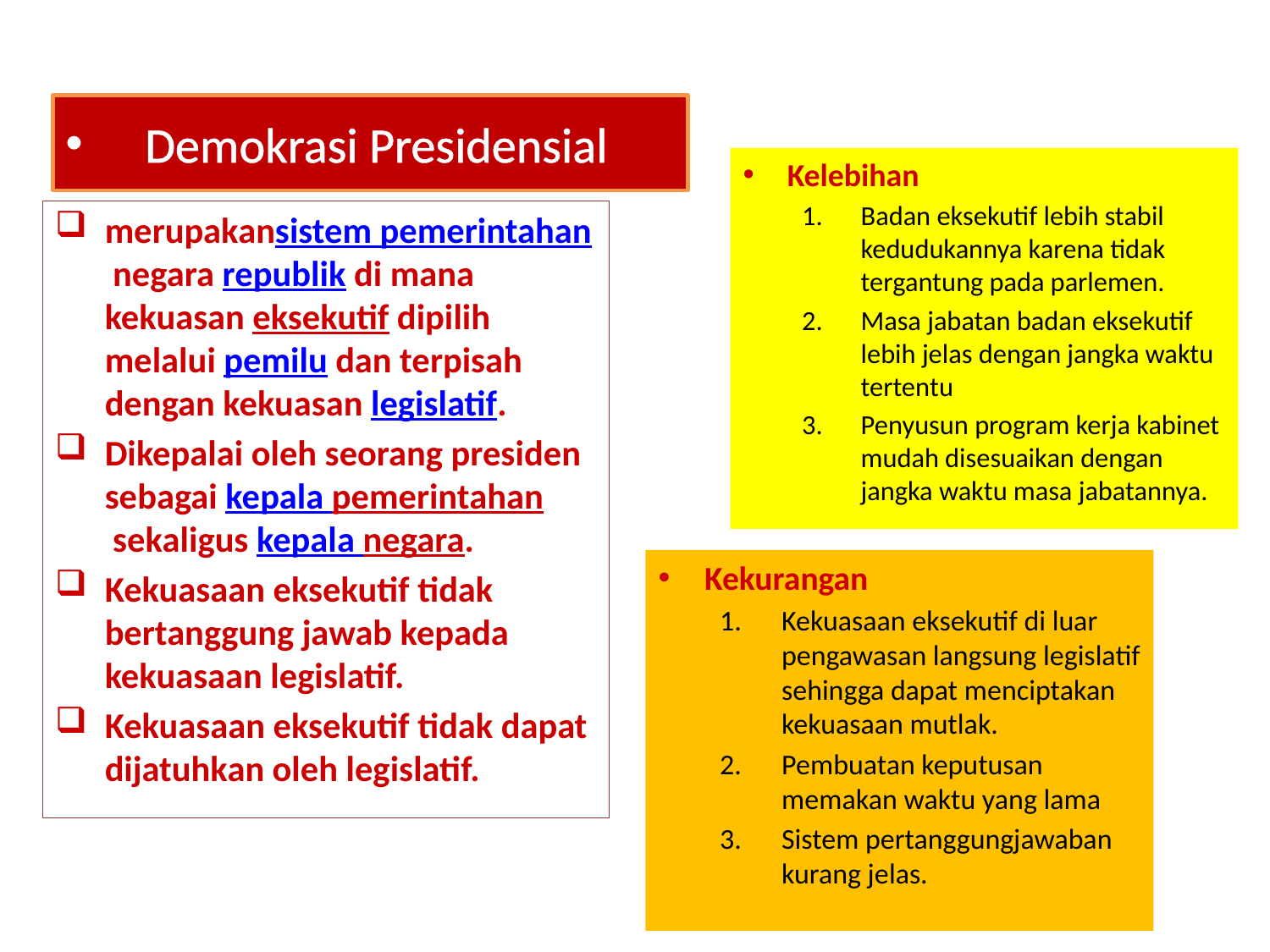

# Demokrasi Presidensial
Kelebihan
Badan eksekutif lebih stabil kedudukannya karena tidak tergantung pada parlemen.
Masa jabatan badan eksekutif lebih jelas dengan jangka waktu tertentu
Penyusun program kerja kabinet mudah disesuaikan dengan jangka waktu masa jabatannya.

merupakansistem pemerintahan negara republik di mana kekuasan eksekutif dipilih melalui pemilu dan terpisah dengan kekuasan legislatif.
Dikepalai oleh seorang presiden sebagai kepala pemerintahan sekaligus kepala negara.
Kekuasaan eksekutif tidak bertanggung jawab kepada kekuasaan legislatif.
Kekuasaan eksekutif tidak dapat dijatuhkan oleh legislatif.

Kekurangan
Kekuasaan eksekutif di luar pengawasan langsung legislatif sehingga dapat menciptakan kekuasaan mutlak.
Pembuatan keputusan memakan waktu yang lama
Sistem pertanggungjawaban kurang jelas.